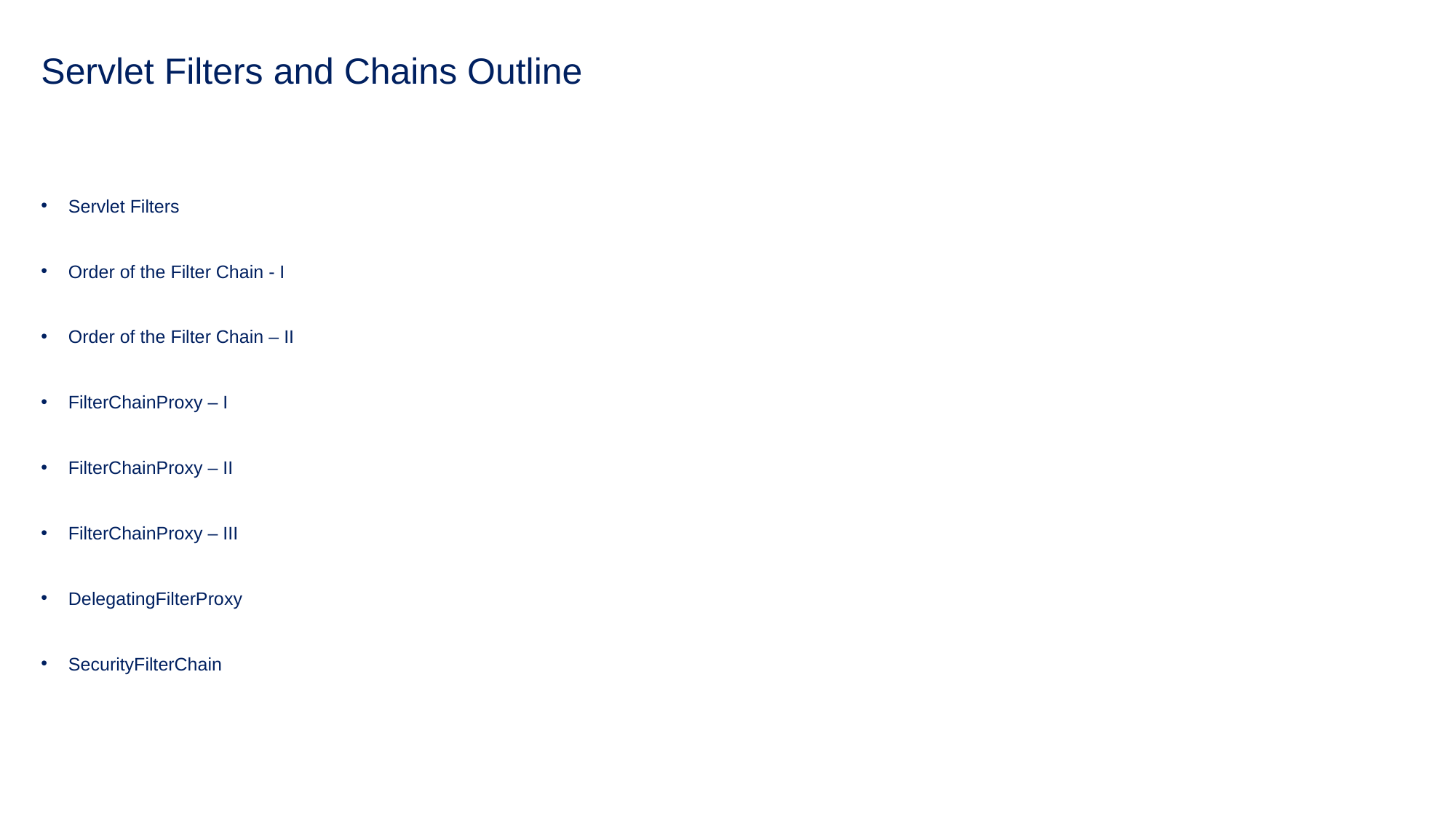

# Servlet Filters and Chains Outline
Servlet Filters
Order of the Filter Chain - I
Order of the Filter Chain – II
FilterChainProxy – I
FilterChainProxy – II
FilterChainProxy – III
DelegatingFilterProxy
SecurityFilterChain